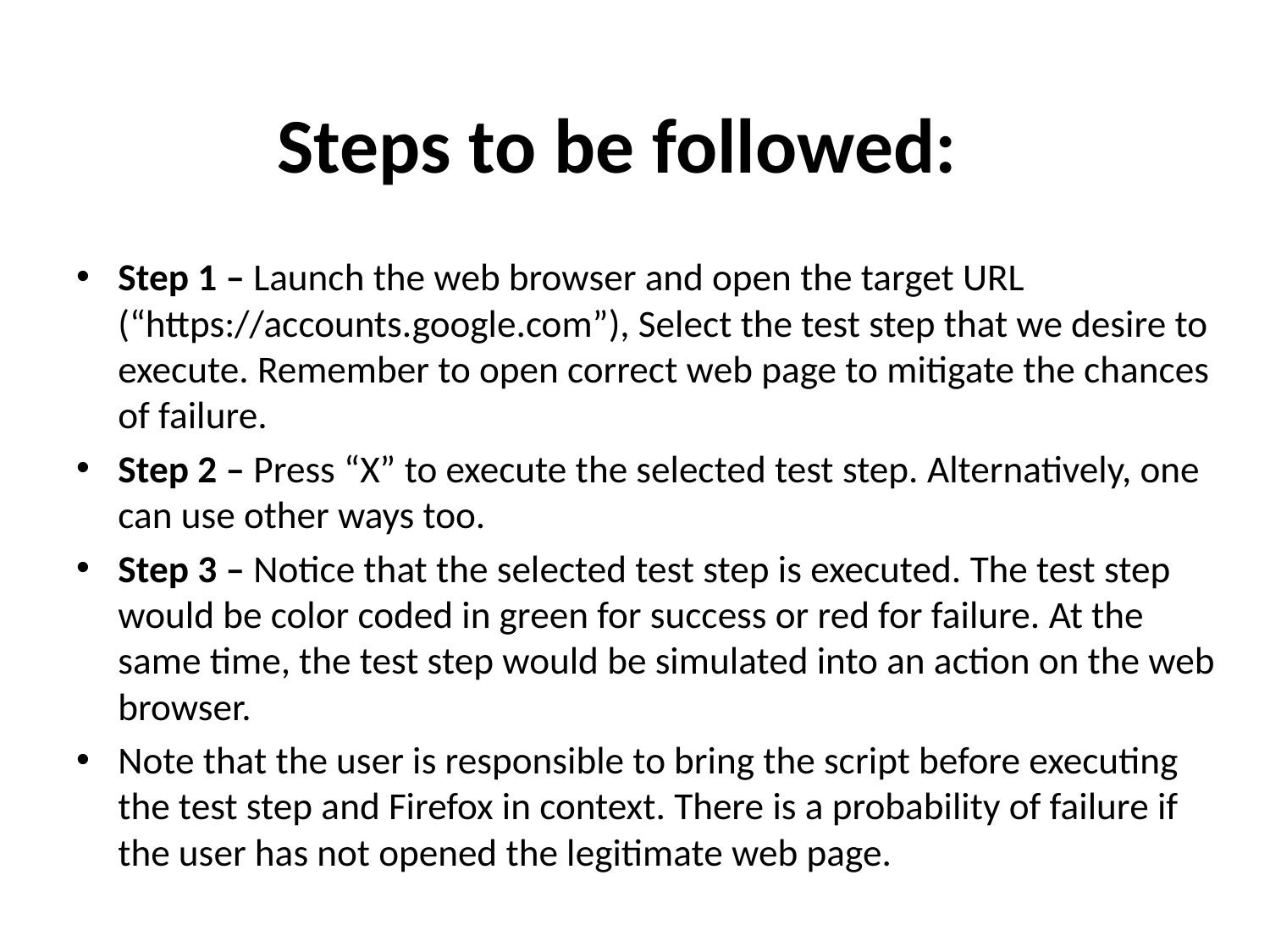

# Steps to be followed:
Step 1 – Launch the web browser and open the target URL (“https://accounts.google.com”), Select the test step that we desire to execute. Remember to open correct web page to mitigate the chances of failure.
Step 2 – Press “X” to execute the selected test step. Alternatively, one can use other ways too.
Step 3 – Notice that the selected test step is executed. The test step would be color coded in green for success or red for failure. At the same time, the test step would be simulated into an action on the web browser.
Note that the user is responsible to bring the script before executing the test step and Firefox in context. There is a probability of failure if the user has not opened the legitimate web page.